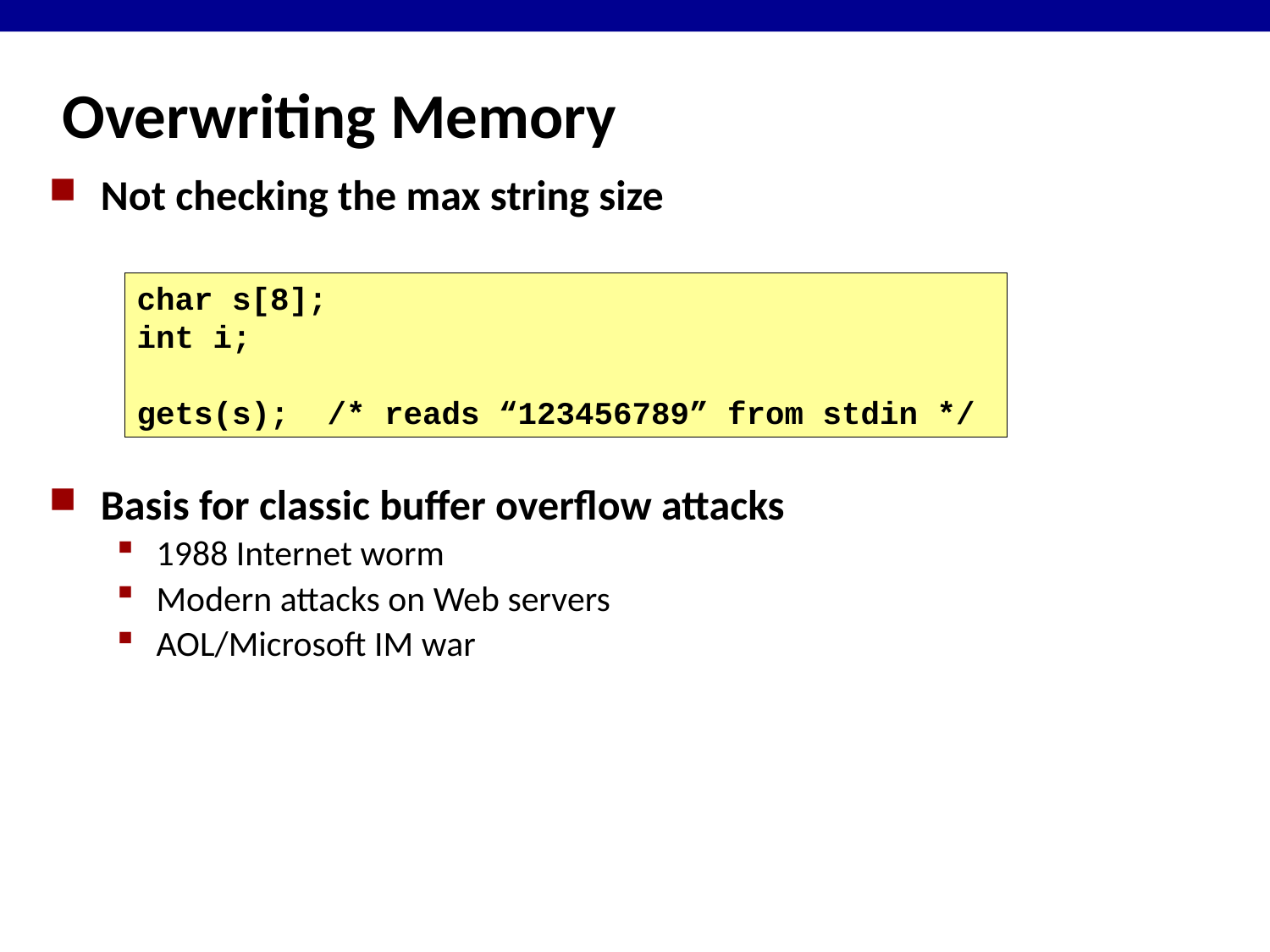

# Overwriting Memory
Not checking the max string size

Basis for classic buffer overflow attacks
1988 Internet worm
Modern attacks on Web servers
AOL/Microsoft IM war
char s[8];
int i;

gets(s);  /* reads “123456789” from stdin */